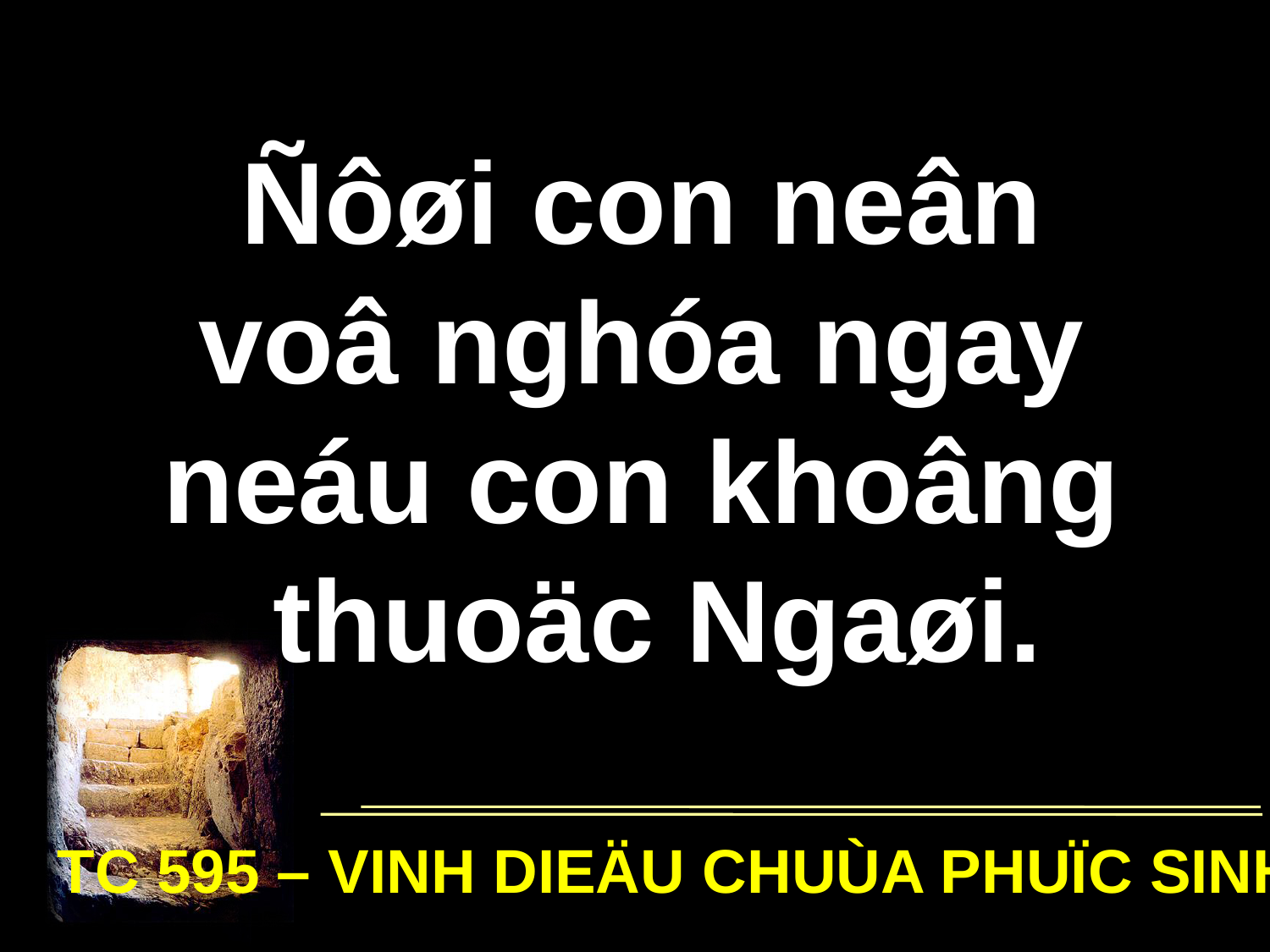

Ñôøi con neân
voâ nghóa ngay
neáu con khoâng
thuoäc Ngaøi.
TC 595 – VINH DIEÄU CHUÙA PHUÏC SINH